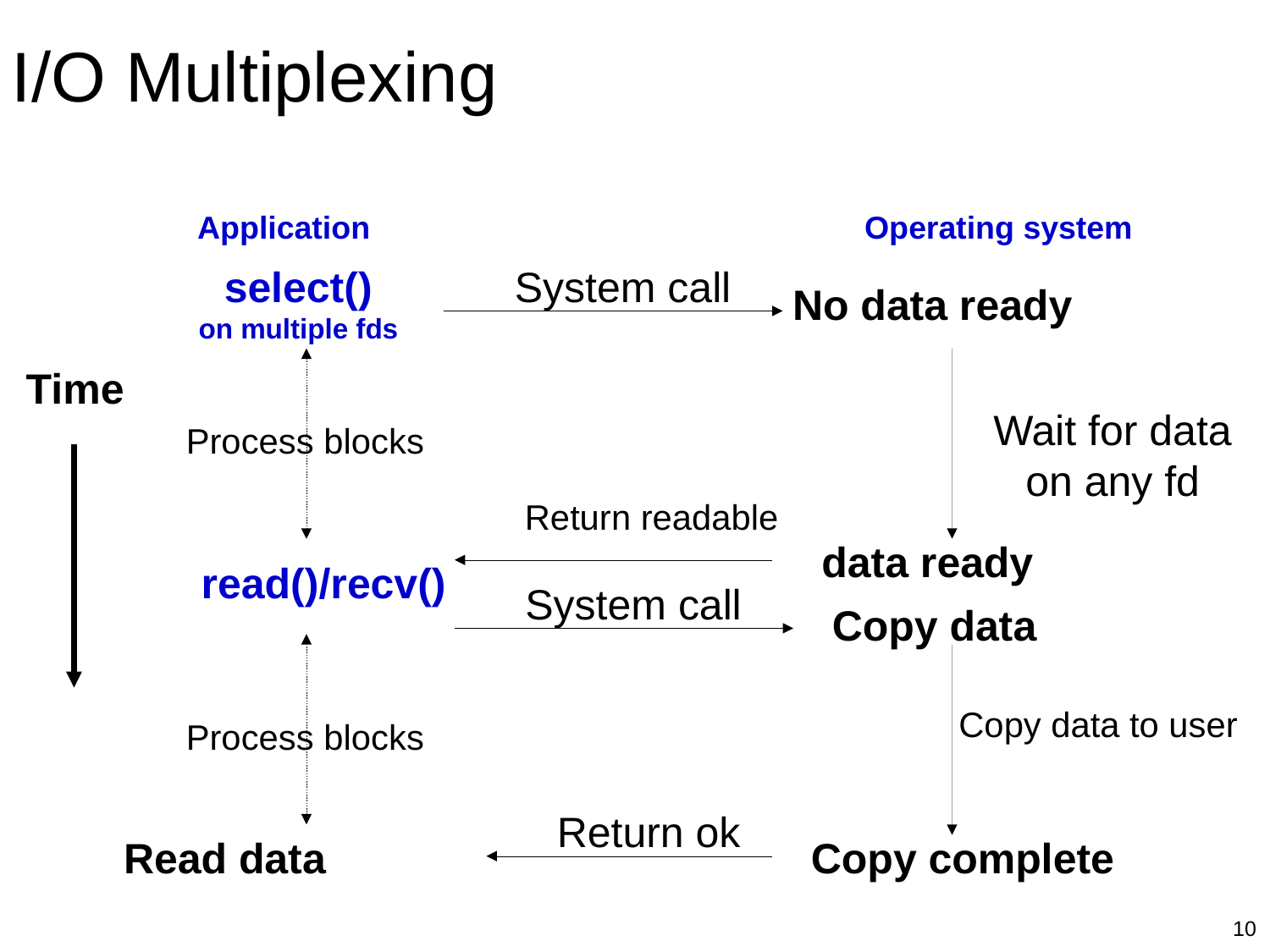

# I/O Multiplexing
Application
Operating system
select()
on multiple fds
System call
No data ready

Time
Wait for data
on any fd
Process blocks

Return readable
data ready
read()/recv()

System call
Copy data

Copy data to user
Process blocks
Return ok
Read data
Copy complete

10